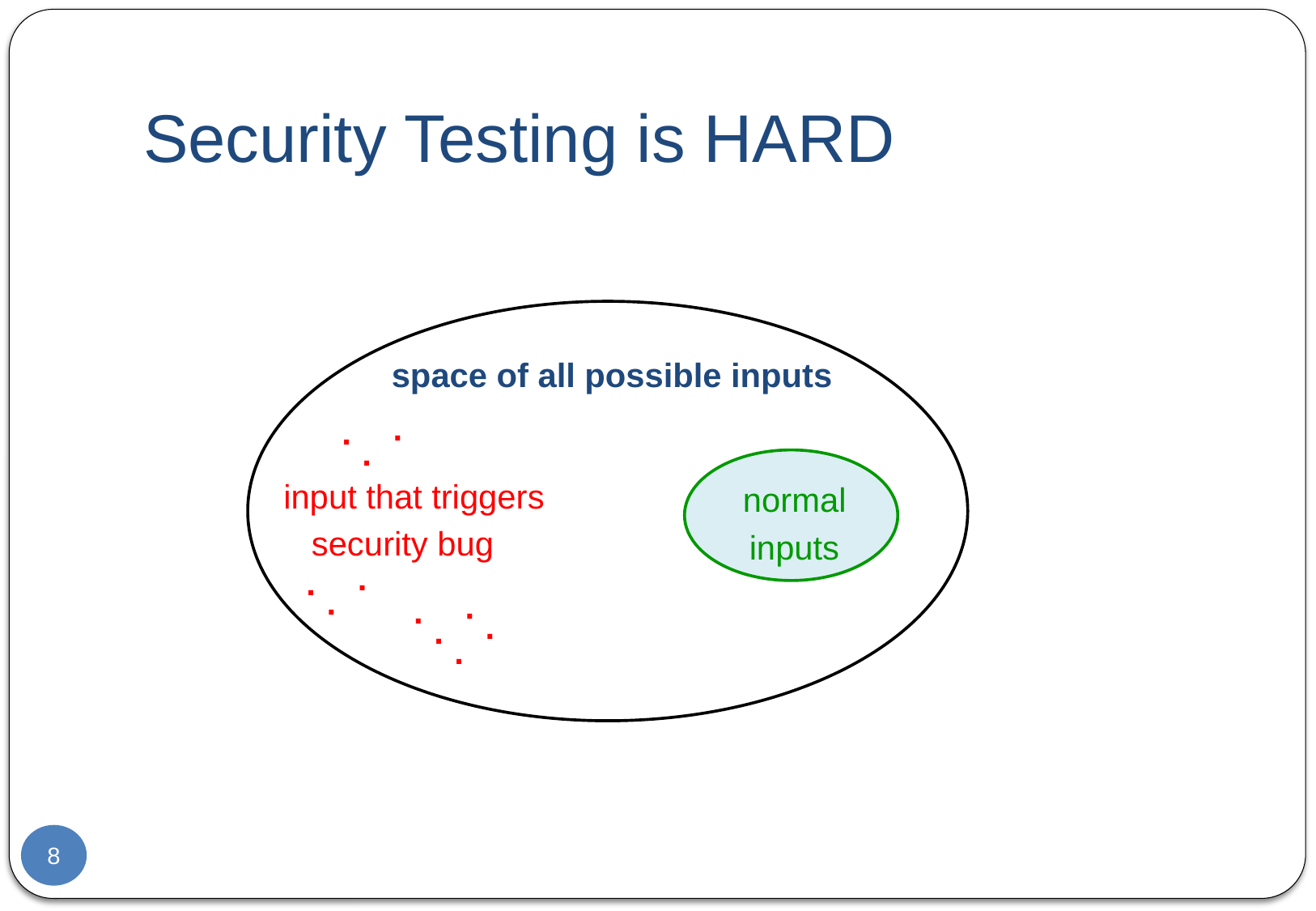

# Security Testing is HARD

space of all possible inputs
.
.
.

input that triggers
   security bug
normal inputs
.
.
.
.
.
.
.
.
8